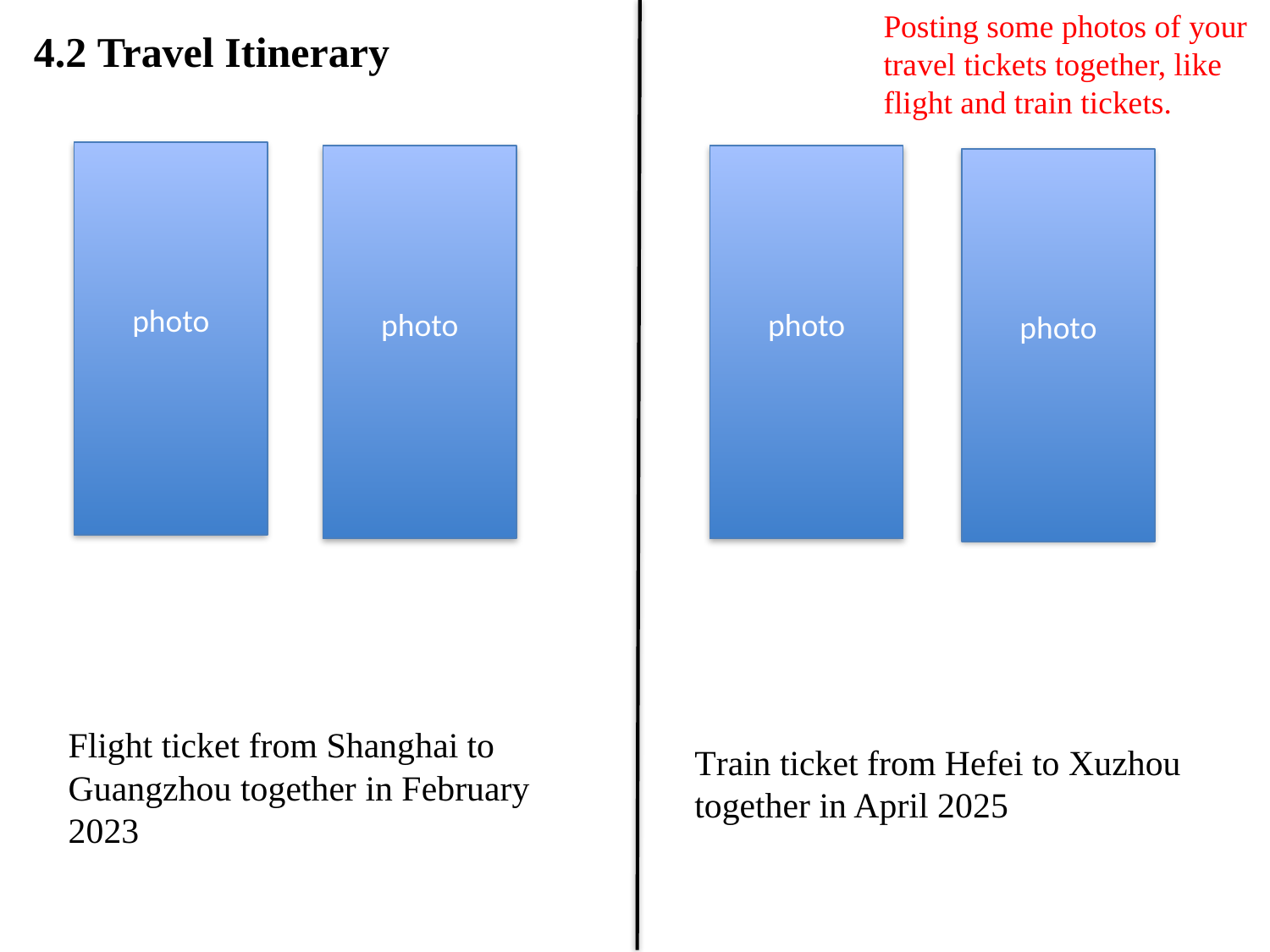

Posting some photos of your travel tickets together, like flight and train tickets.
4.2 Travel Itinerary

photo

photo

photo

photo
Flight ticket from Shanghai to Guangzhou together in February 2023
Train ticket from Hefei to Xuzhou together in April 2025
10